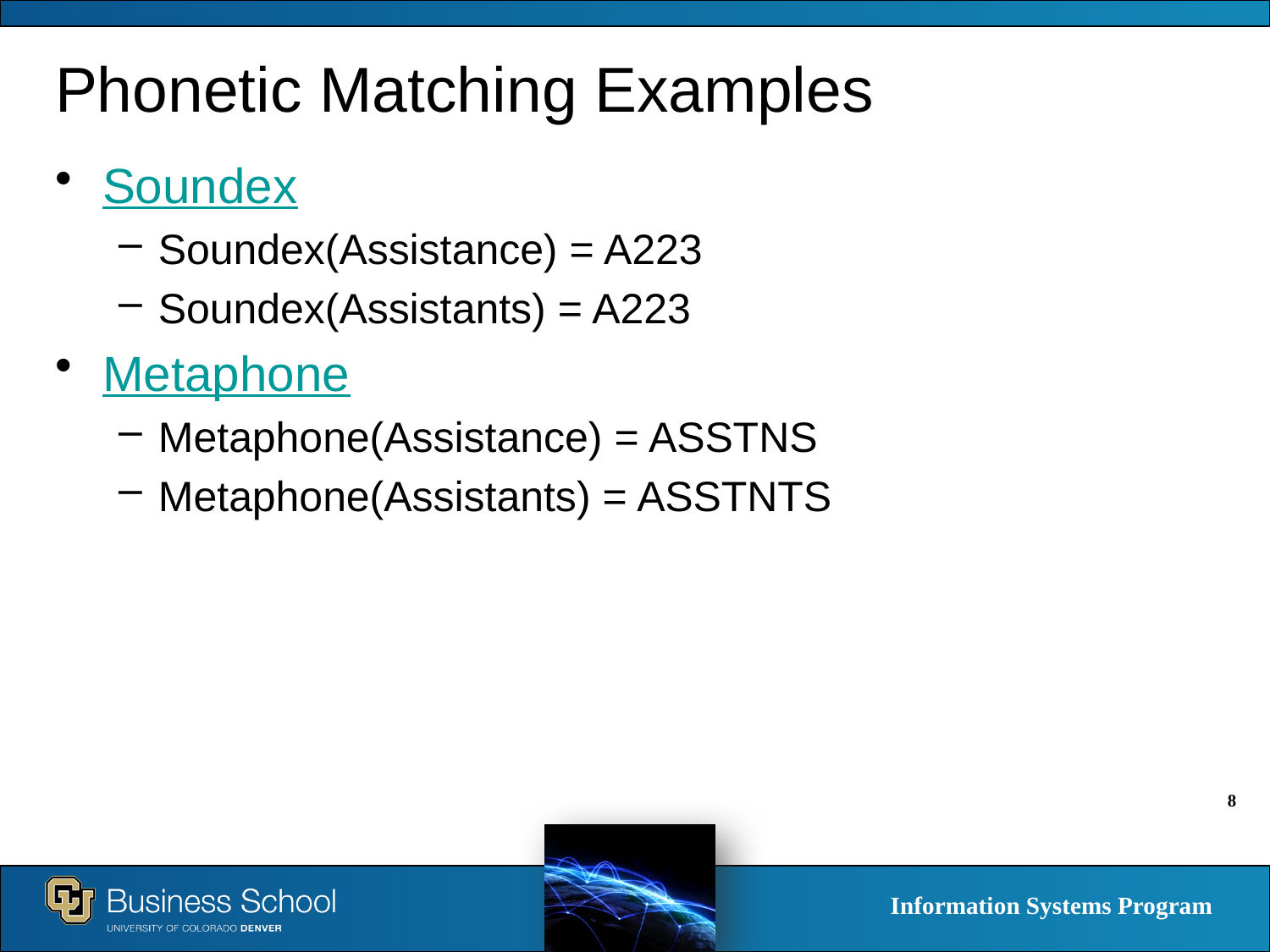

# Phonetic Matching Examples
Soundex
Soundex(Assistance) = A223
Soundex(Assistants) = A223
Metaphone
Metaphone(Assistance) = ASSTNS
Metaphone(Assistants) = ASSTNTS